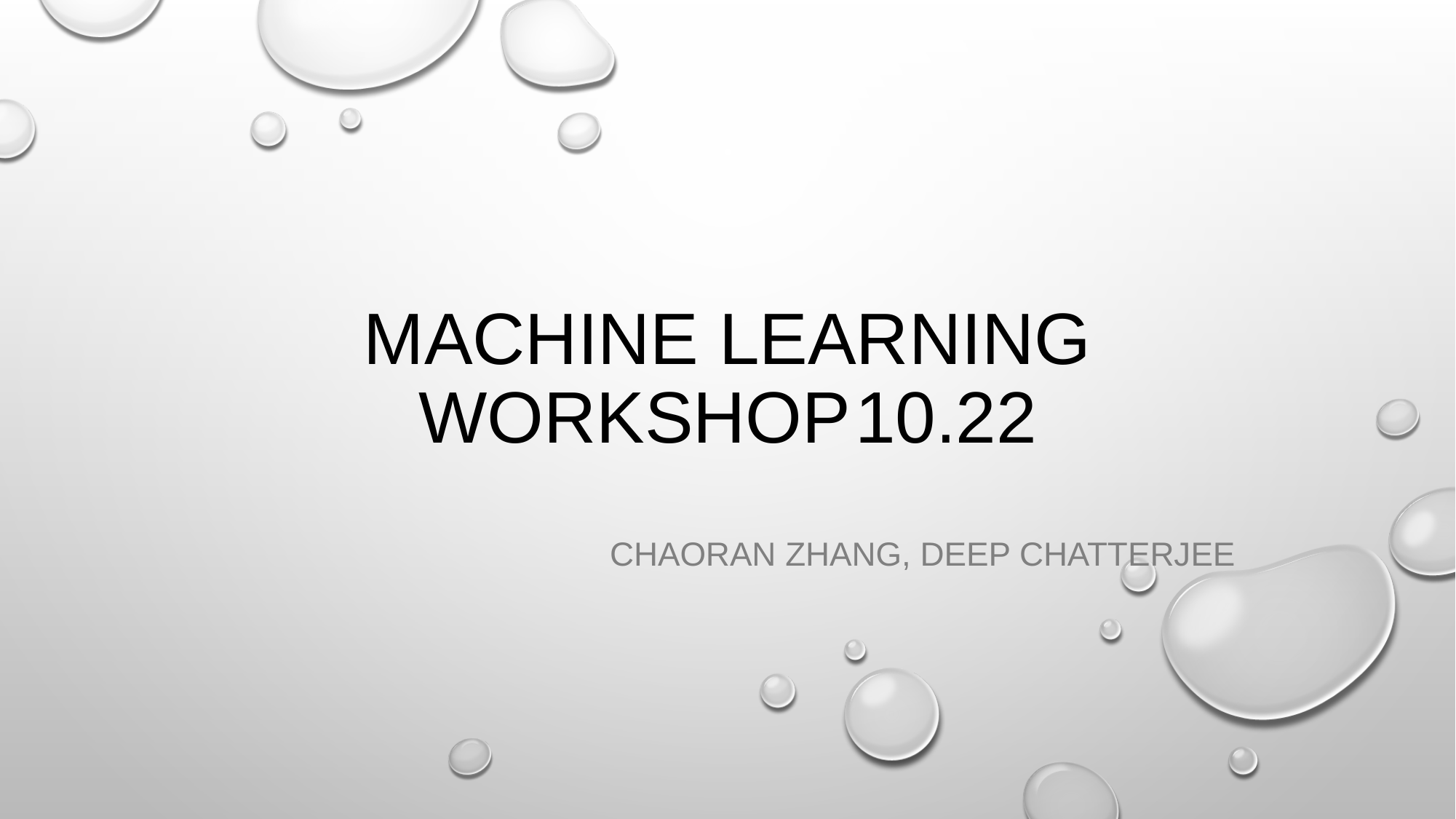

# Machine learning workshop	10.22

Chaoran zhang, deep chatterjee